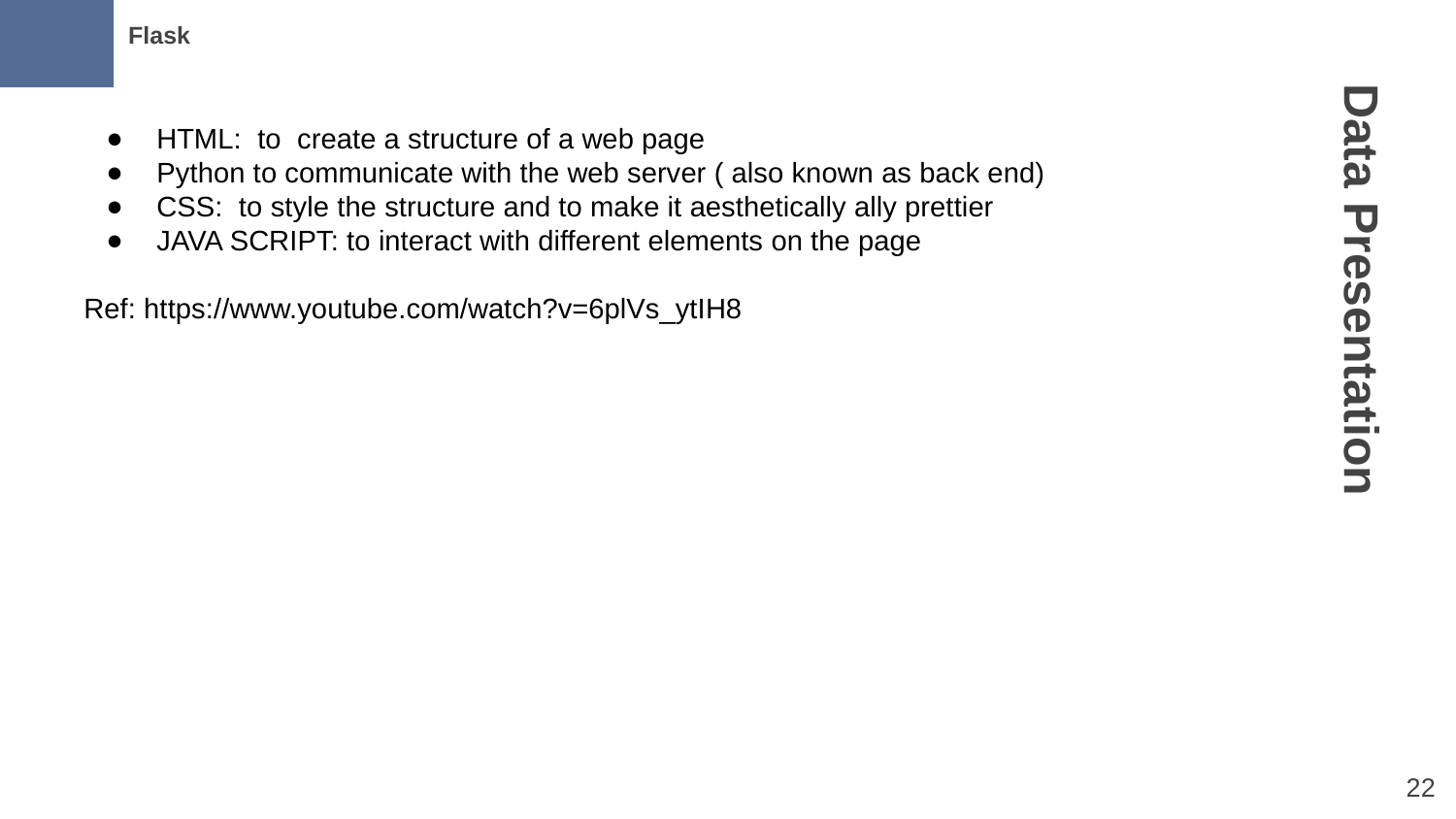

# Flask

HTML:  to  create a structure of a web page
Python to communicate with the web server ( also known as back end)
CSS:  to style the structure and to make it aesthetically ally prettier
JAVA SCRIPT: to interact with different elements on the page

Ref: https://www.youtube.com/watch?v=6plVs_ytIH8
Data Presentation
22